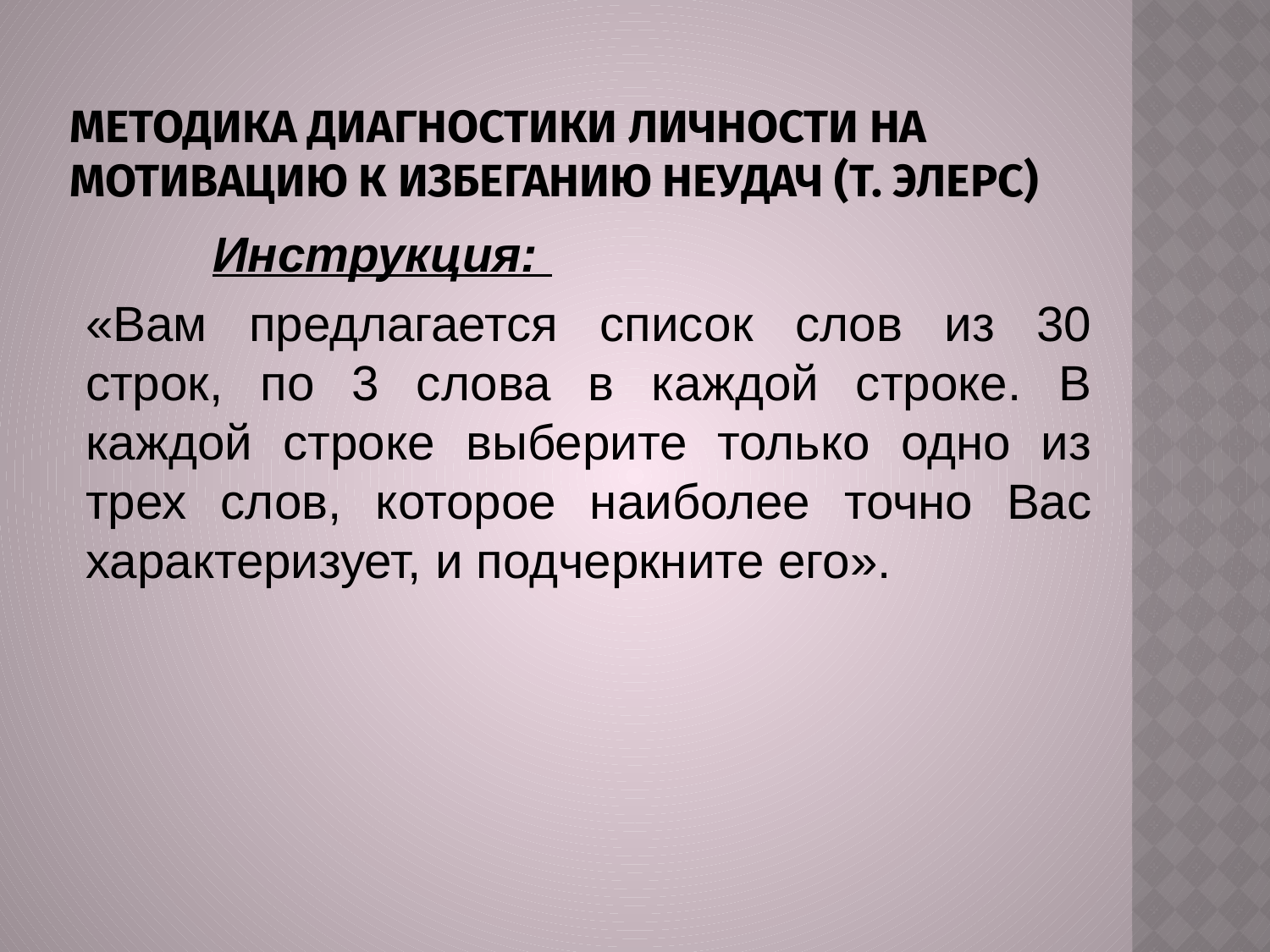

# Методика диагностики личности на мотивацию к избеганию неудач (т. Элерс)
		Инструкция:
	«Вам предлагается список слов из 30 строк, по 3 слова в каждой строке. В каждой строке выберите только одно из трех слов, которое наиболее точно Вас характеризует, и подчеркните его».